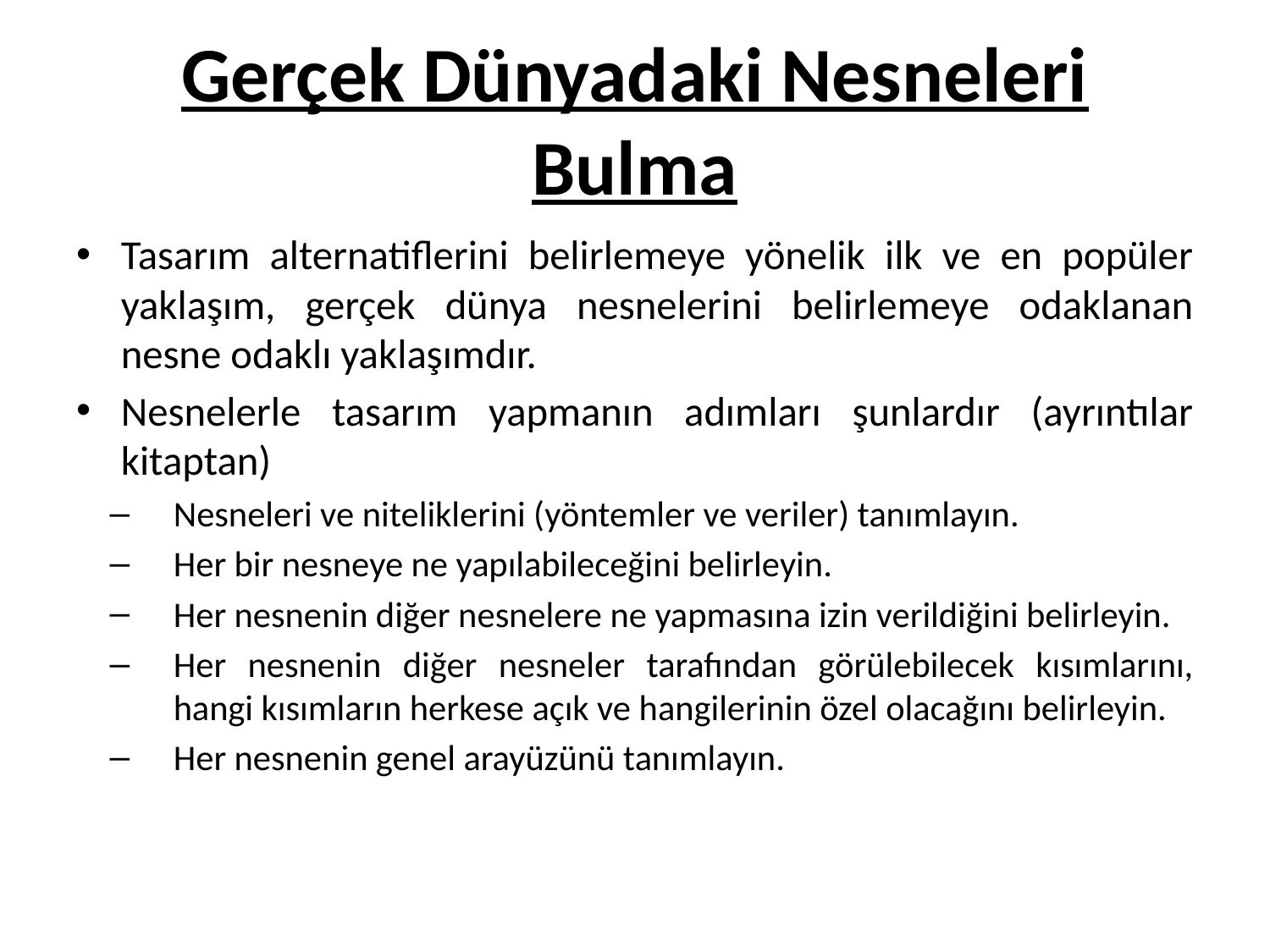

# Gerçek Dünyadaki Nesneleri Bulma
Tasarım alternatiflerini belirlemeye yönelik ilk ve en popüler yaklaşım, gerçek dünya nesnelerini belirlemeye odaklanan nesne odaklı yaklaşımdır.
Nesnelerle tasarım yapmanın adımları şunlardır (ayrıntılar kitaptan)
Nesneleri ve niteliklerini (yöntemler ve veriler) tanımlayın.
Her bir nesneye ne yapılabileceğini belirleyin.
Her nesnenin diğer nesnelere ne yapmasına izin verildiğini belirleyin.
Her nesnenin diğer nesneler tarafından görülebilecek kısımlarını, hangi kısımların herkese açık ve hangilerinin özel olacağını belirleyin.
Her nesnenin genel arayüzünü tanımlayın.